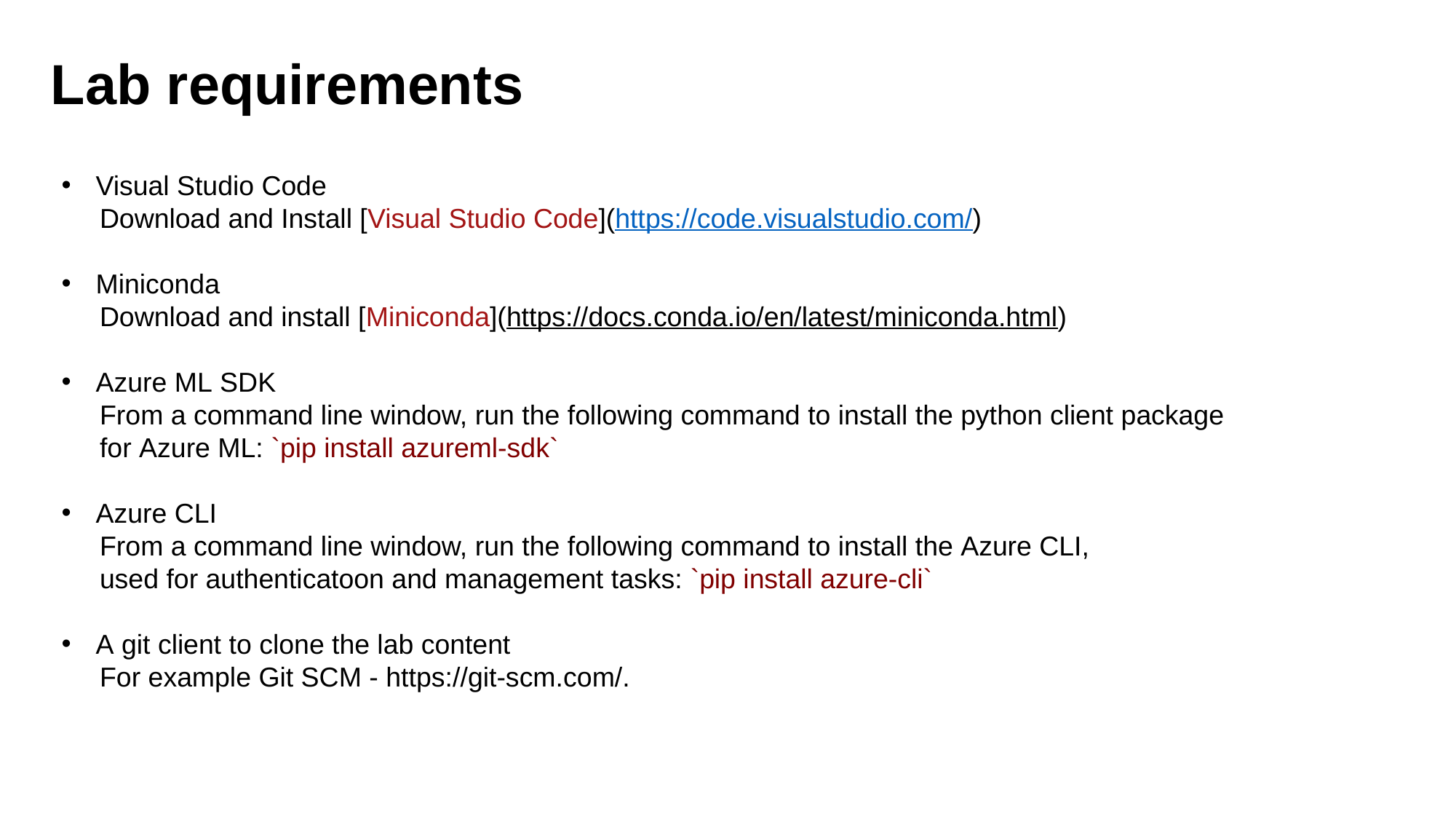

# Lab requirements
Visual Studio Code
     Download and Install [Visual Studio Code](https://code.visualstudio.com/)

Miniconda
     Download and install [Miniconda](https://docs.conda.io/en/latest/miniconda.html)

Azure ML SDK
     From a command line window, run the following command to install the python client package
     for Azure ML: `pip install azureml-sdk`

Azure CLI
     From a command line window, run the following command to install the Azure CLI,
     used for authenticatoon and management tasks: `pip install azure-cli`

A git client to clone the lab content
     For example Git SCM - https://git-scm.com/.